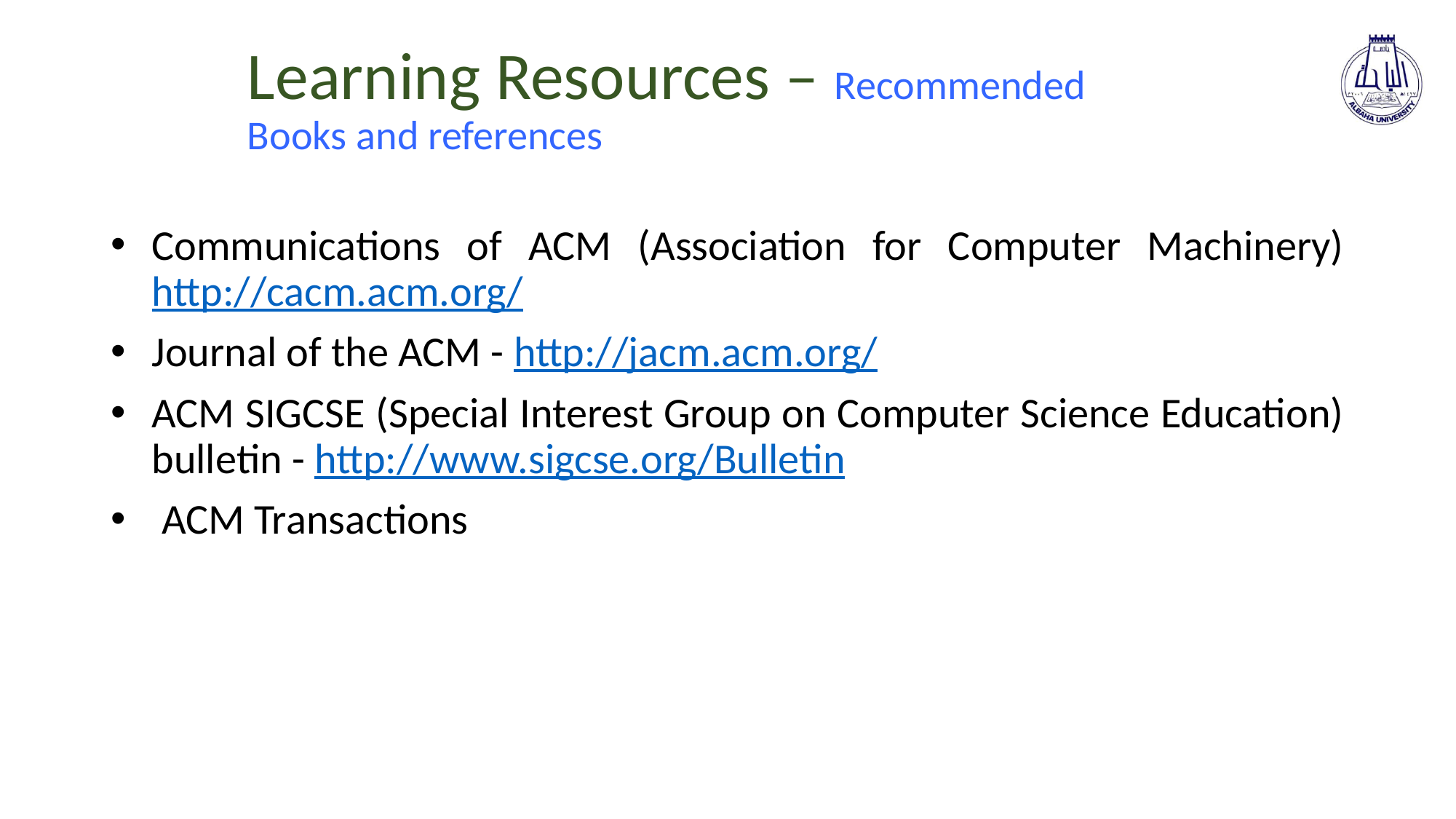

# Learning Resources – Recommended Books and references
Communications of ACM (Association for Computer Machinery) http://cacm.acm.org/
Journal of the ACM - http://jacm.acm.org/
ACM SIGCSE (Special Interest Group on Computer Science Education) bulletin - http://www.sigcse.org/Bulletin
 ACM Transactions